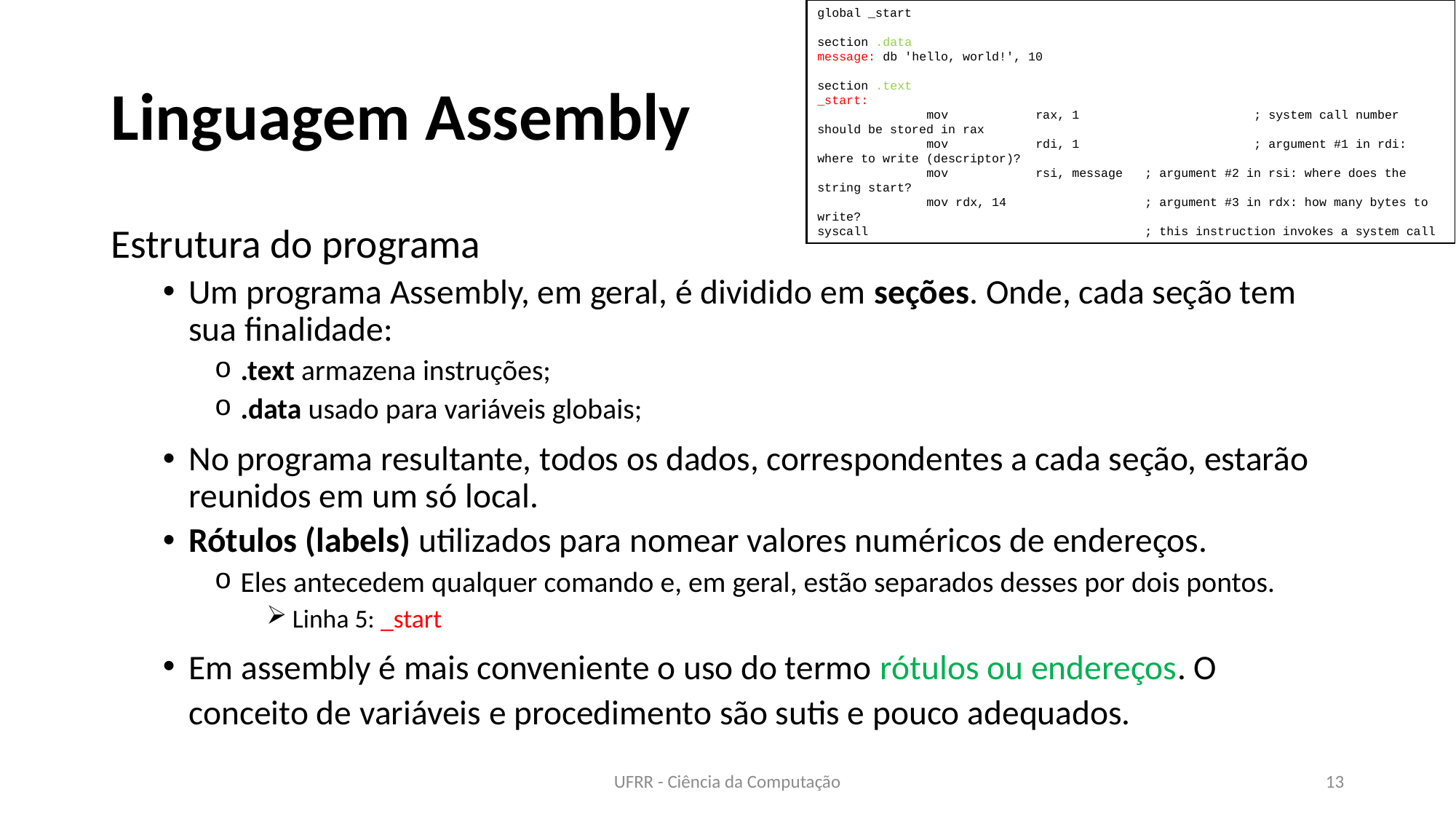

global _start

section .data
message: db 'hello, world!', 10

section .text
_start:
	mov	rax, 1	     	; system call number should be stored in rax
	mov	rdi, 1	     	; argument #1 in rdi: where to write (descriptor)?
	mov	rsi, message 	; argument #2 in rsi: where does the string start?
	mov rdx, 14 	     	; argument #3 in rdx: how many bytes to write?
syscall 		     	; this instruction invokes a system call

# Linguagem Assembly
Estrutura do programa
Um programa Assembly, em geral, é dividido em seções. Onde, cada seção tem sua finalidade:
.text armazena instruções;
.data usado para variáveis globais;
No programa resultante, todos os dados, correspondentes a cada seção, estarão reunidos em um só local.
Rótulos (labels) utilizados para nomear valores numéricos de endereços.
Eles antecedem qualquer comando e, em geral, estão separados desses por dois pontos.
Linha 5: _start
Em assembly é mais conveniente o uso do termo rótulos ou endereços. O conceito de variáveis e procedimento são sutis e pouco adequados.

UFRR - Ciência da Computação
13